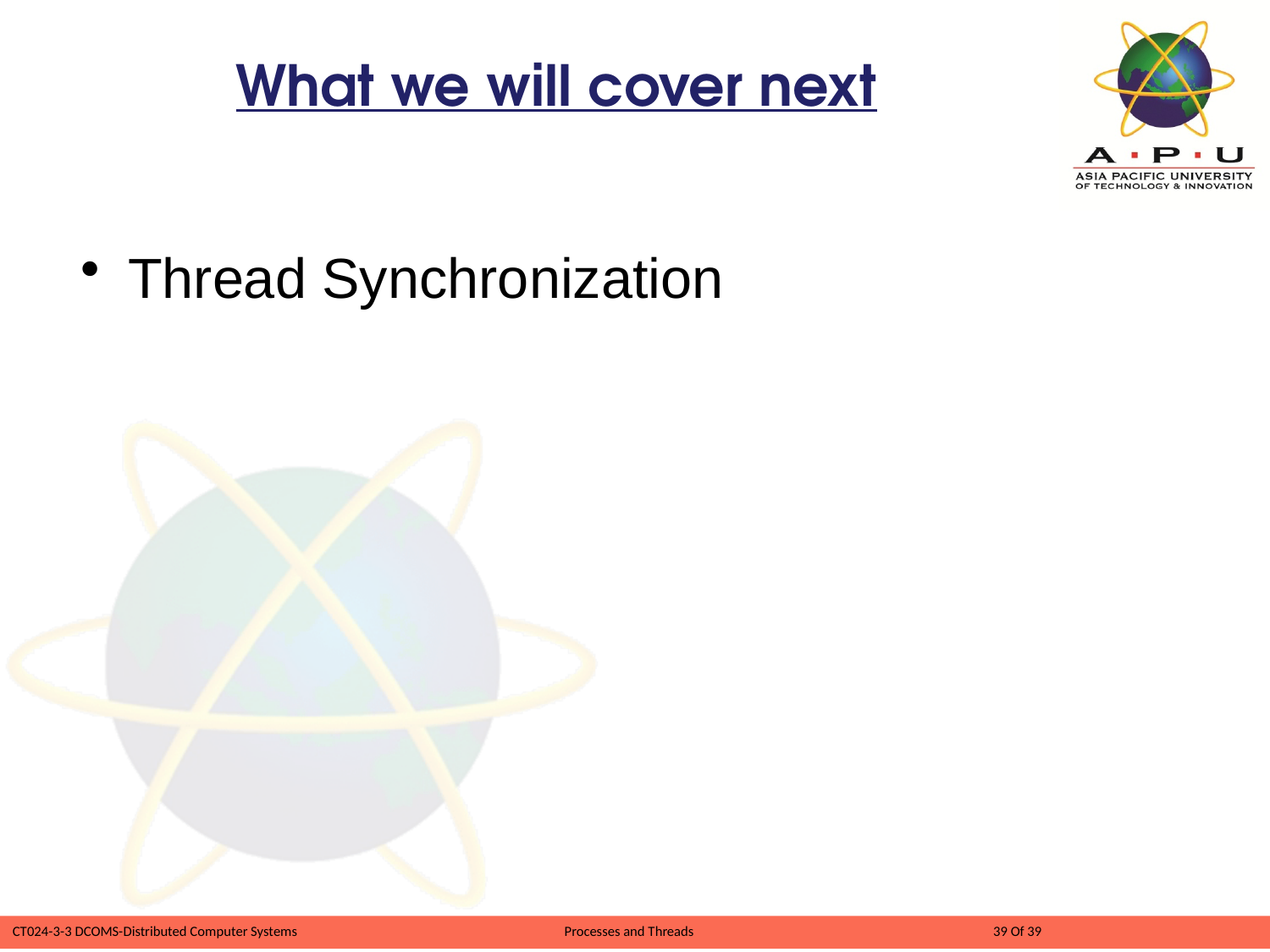

# What we will cover next
Thread Synchronization